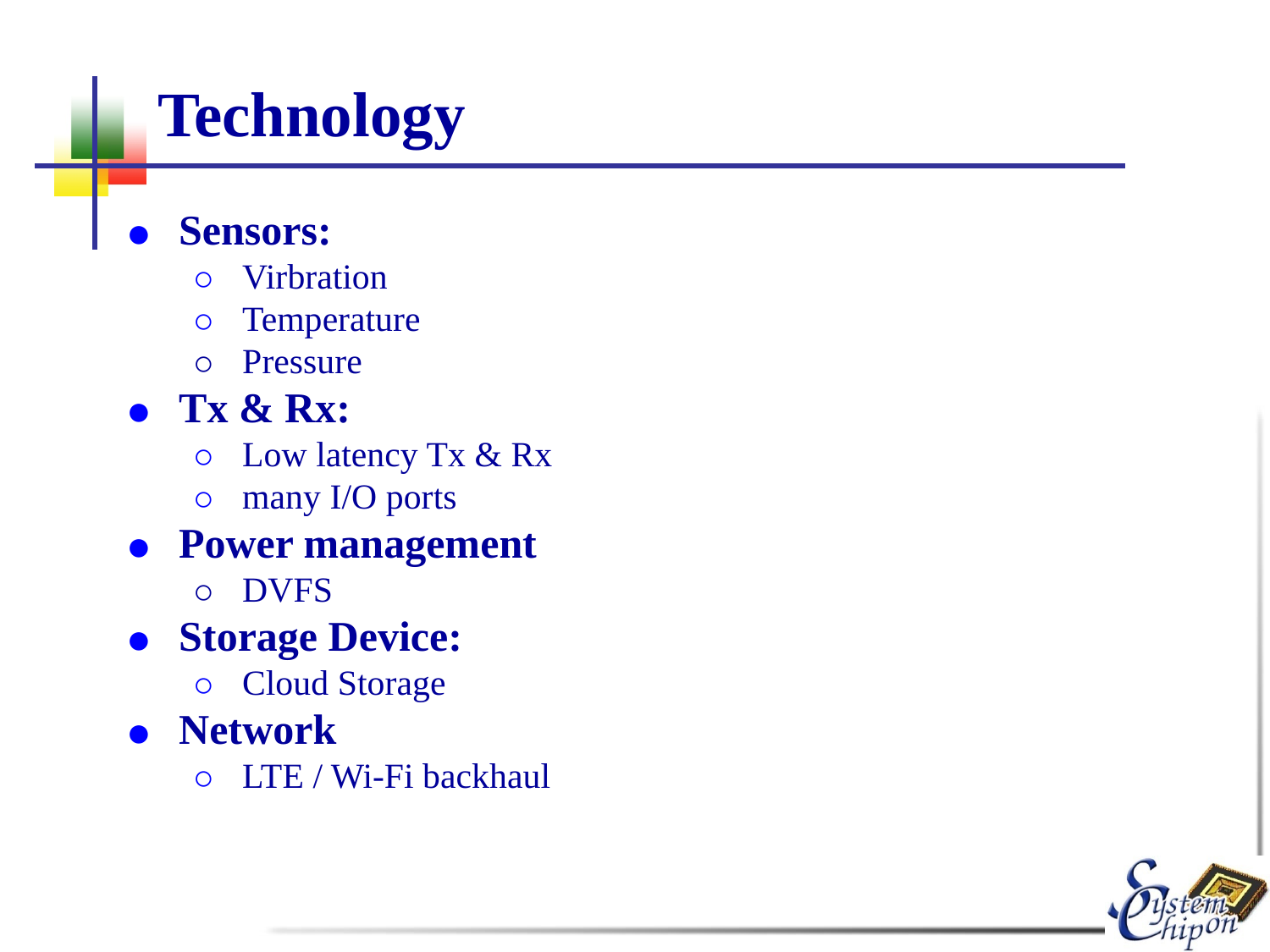

# Technology
Sensors:
Virbration
Temperature
Pressure
Tx & Rx:
Low latency Tx & Rx
many I/O ports
Power management
DVFS
Storage Device:
Cloud Storage
Network
LTE / Wi-Fi backhaul